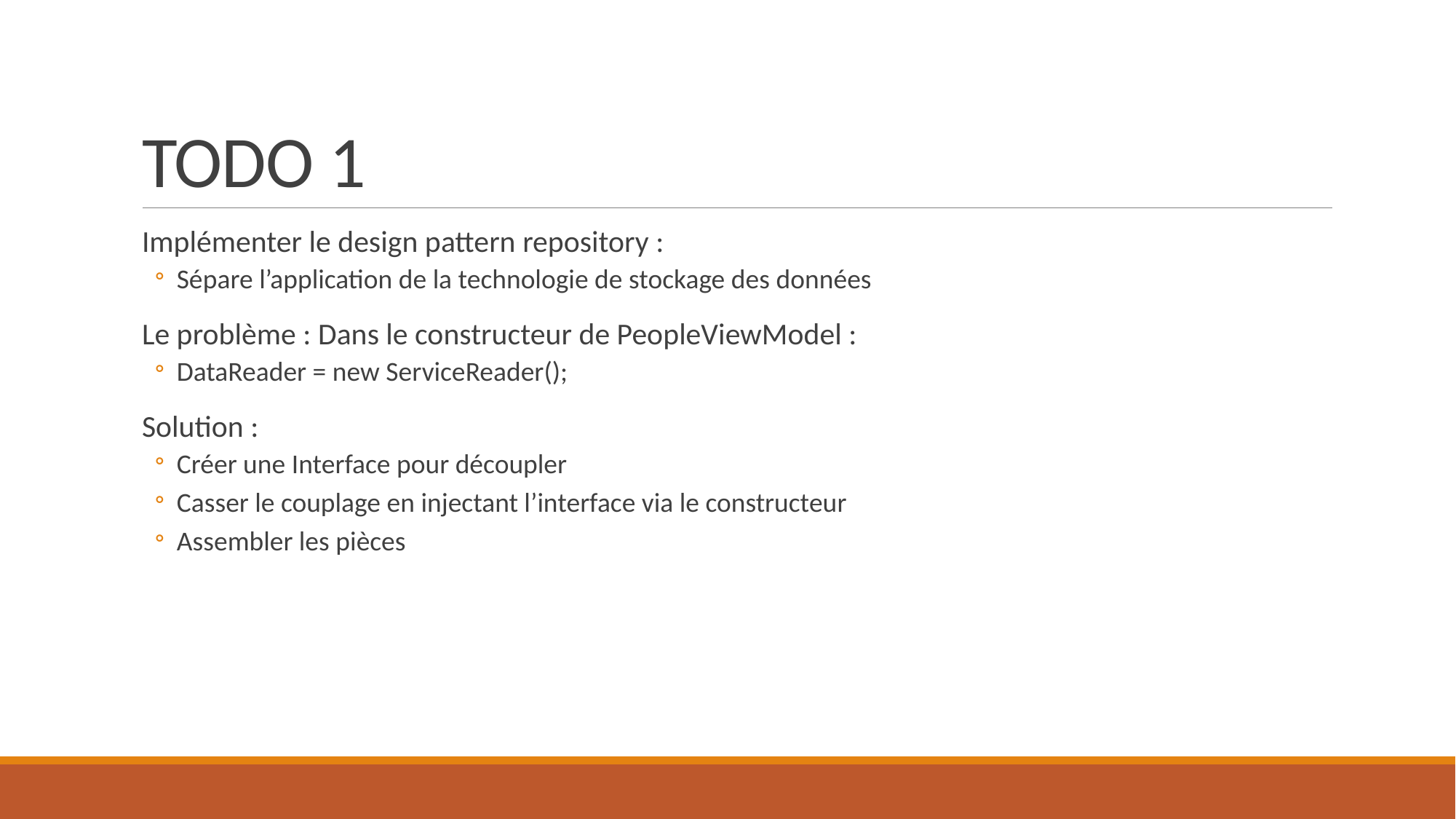

# TODO 1
Implémenter le design pattern repository :
Sépare l’application de la technologie de stockage des données
Le problème : Dans le constructeur de PeopleViewModel :
DataReader = new ServiceReader();
Solution :
Créer une Interface pour découpler
Casser le couplage en injectant l’interface via le constructeur
Assembler les pièces